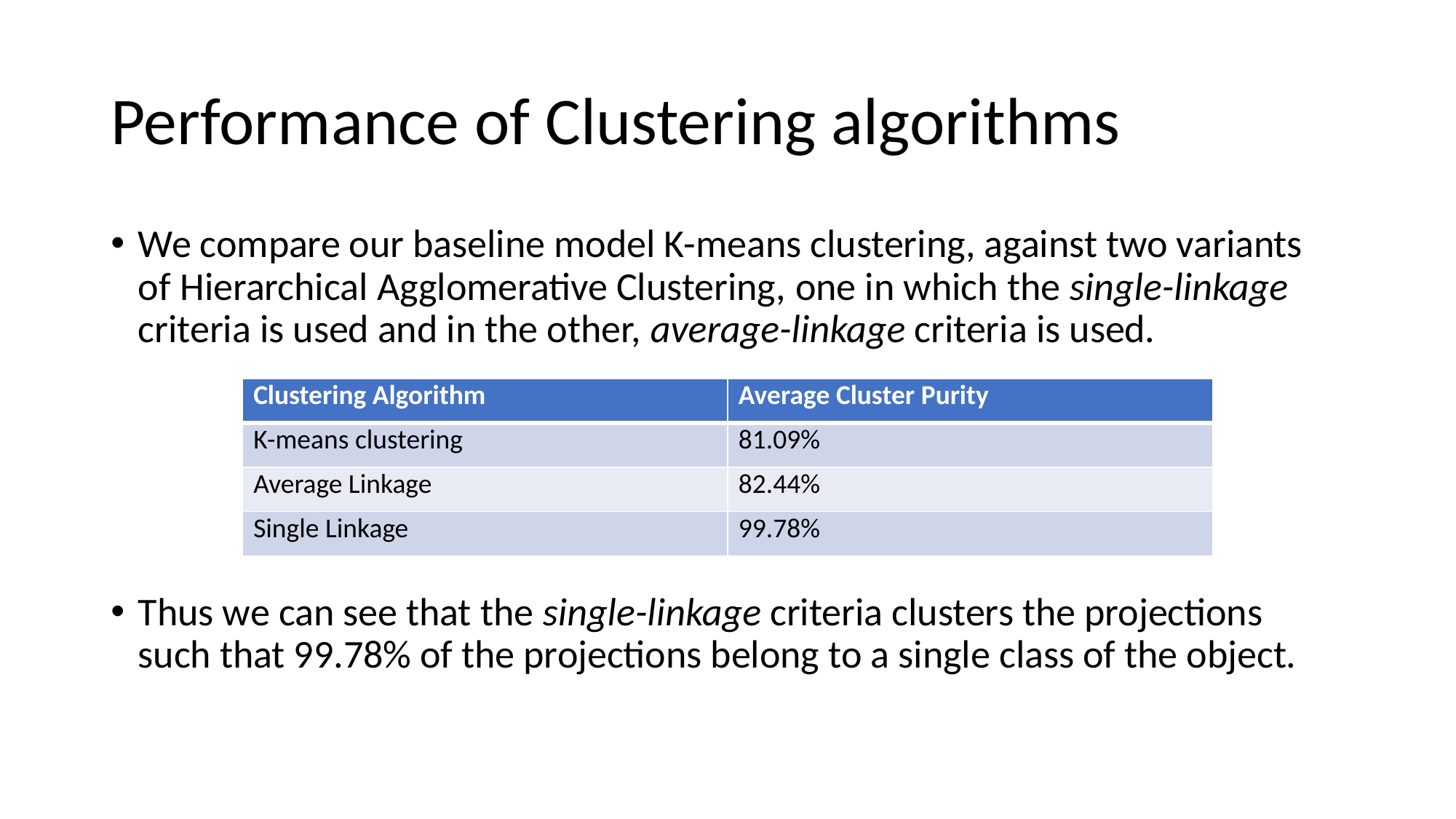

# Performance of Clustering algorithms
We compare our baseline model K-means clustering, against two variants of Hierarchical Agglomerative Clustering, one in which the single-linkage criteria is used and in the other, average-linkage criteria is used.

Thus we can see that the single-linkage criteria clusters the projections such that 99.78% of the projections belong to a single class of the object.

| Clustering Algorithm | Average Cluster Purity |
| --- | --- |
| K-means clustering | 81.09% |
| Average Linkage | 82.44% |
| Single Linkage | 99.78% |